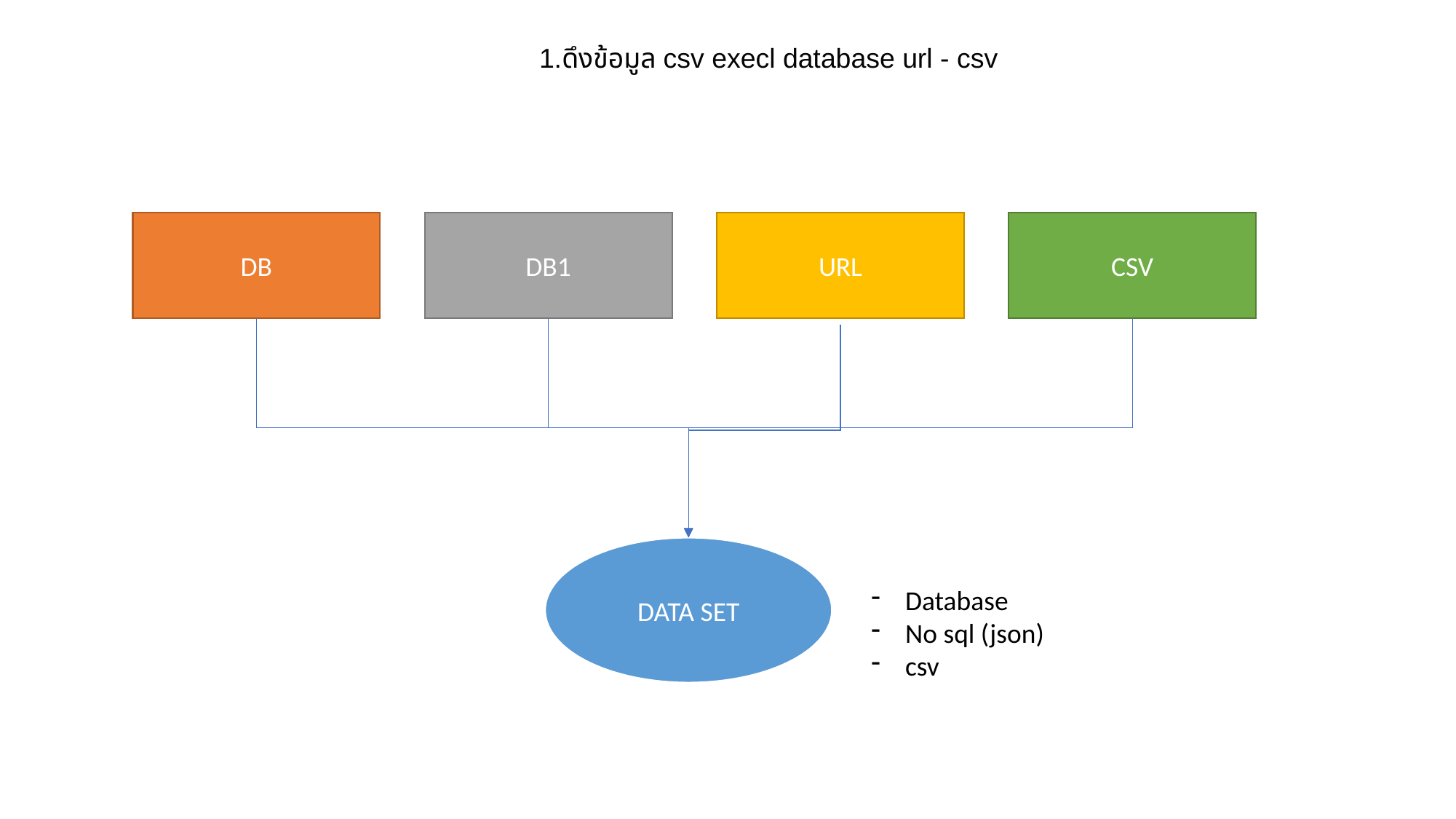

1.ดึงข้อมูล csv execl database url - csv
DB
DB1
URL
CSV
DATA SET
Database
No sql (json)
csv